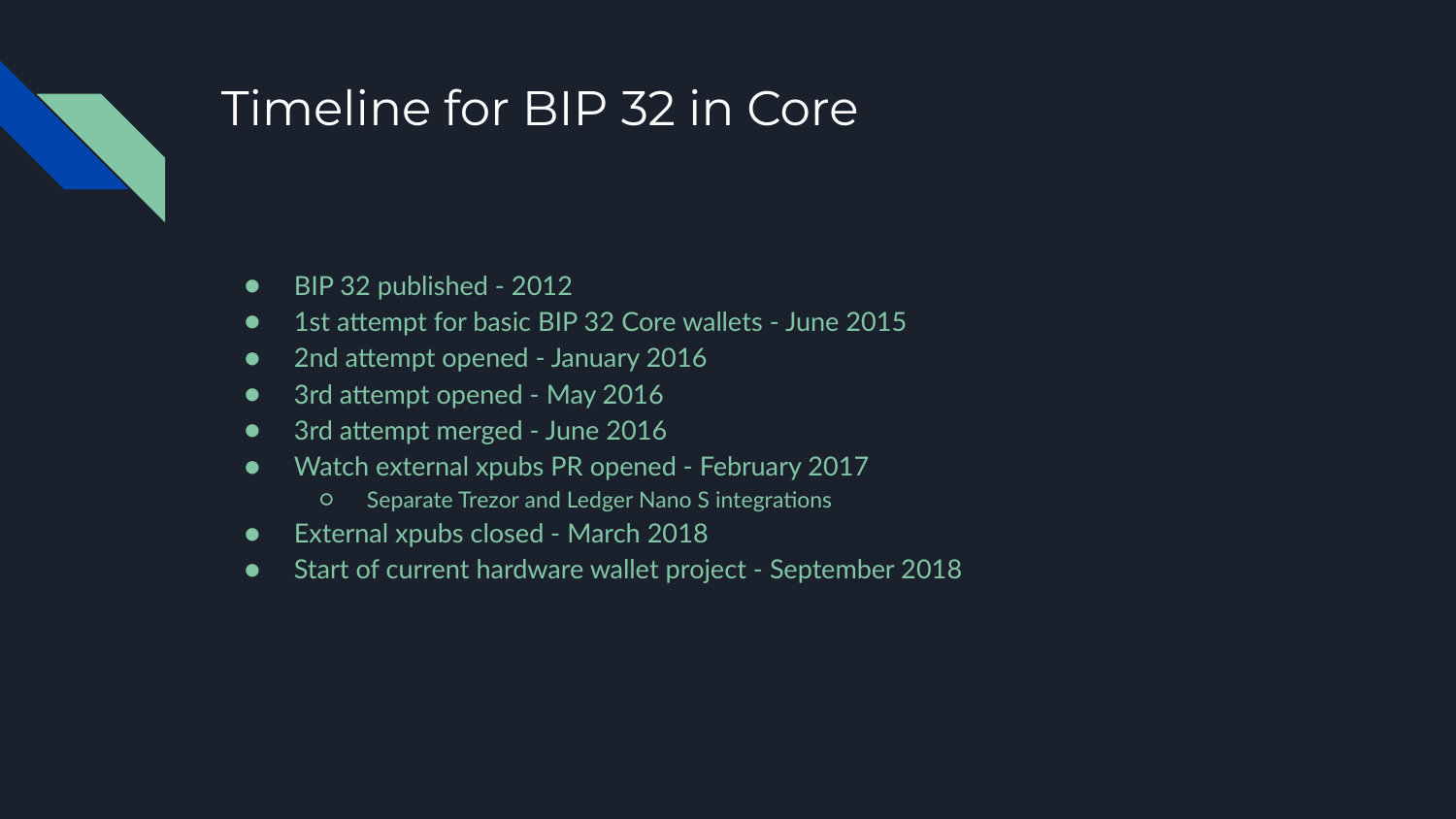

# Timeline for BIP 32 in Core
BIP 32 published - 2012
1st attempt for basic BIP 32 Core wallets - June 2015
2nd attempt opened - January 2016
3rd attempt opened - May 2016
3rd attempt merged - June 2016
Watch external xpubs PR opened - February 2017
Separate Trezor and Ledger Nano S integrations
External xpubs closed - March 2018
Start of current hardware wallet project - September 2018